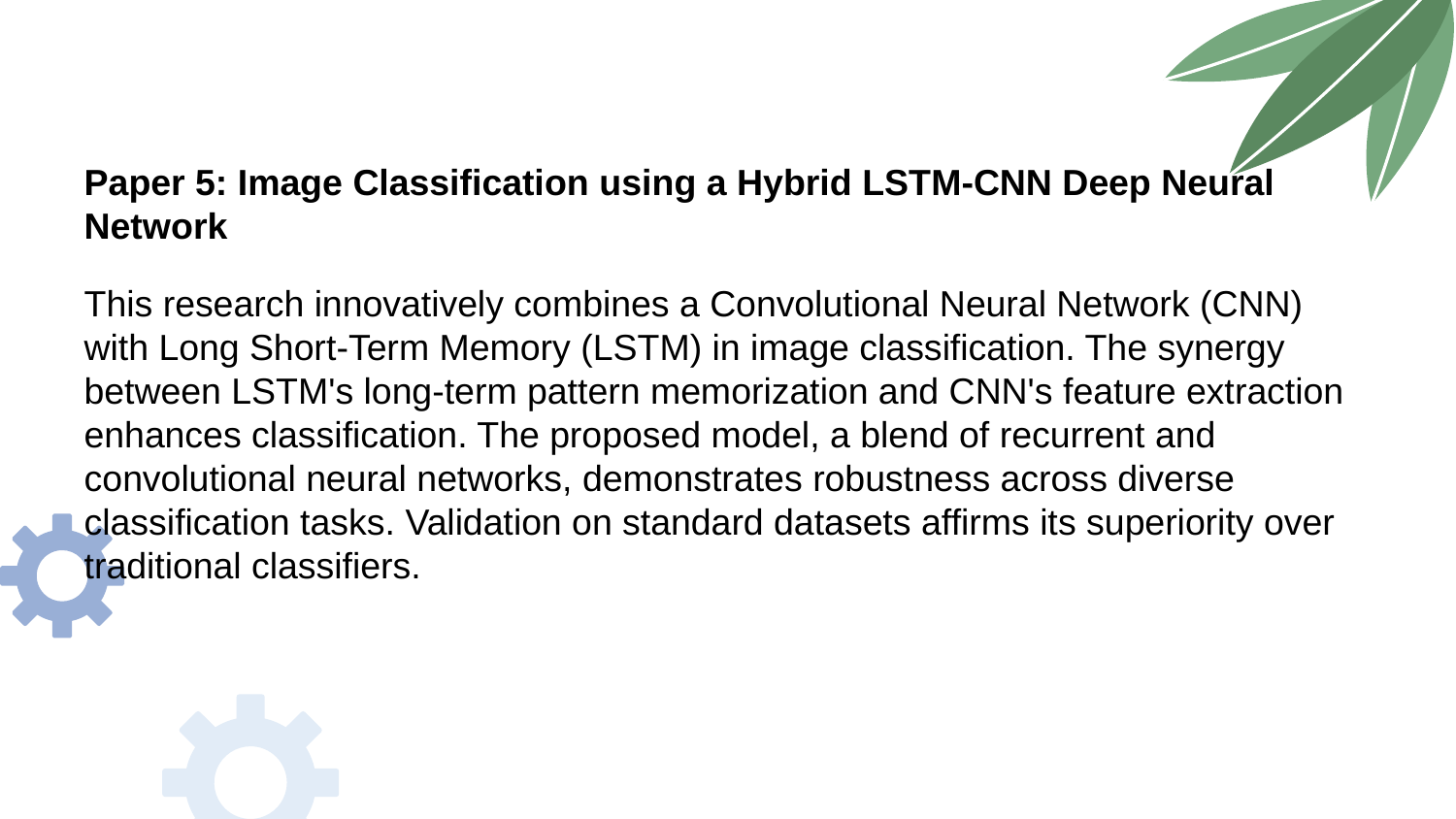

Paper 5: Image Classification using a Hybrid LSTM-CNN Deep Neural Network
This research innovatively combines a Convolutional Neural Network (CNN) with Long Short-Term Memory (LSTM) in image classification. The synergy between LSTM's long-term pattern memorization and CNN's feature extraction enhances classification. The proposed model, a blend of recurrent and convolutional neural networks, demonstrates robustness across diverse classification tasks. Validation on standard datasets affirms its superiority over traditional classifiers.